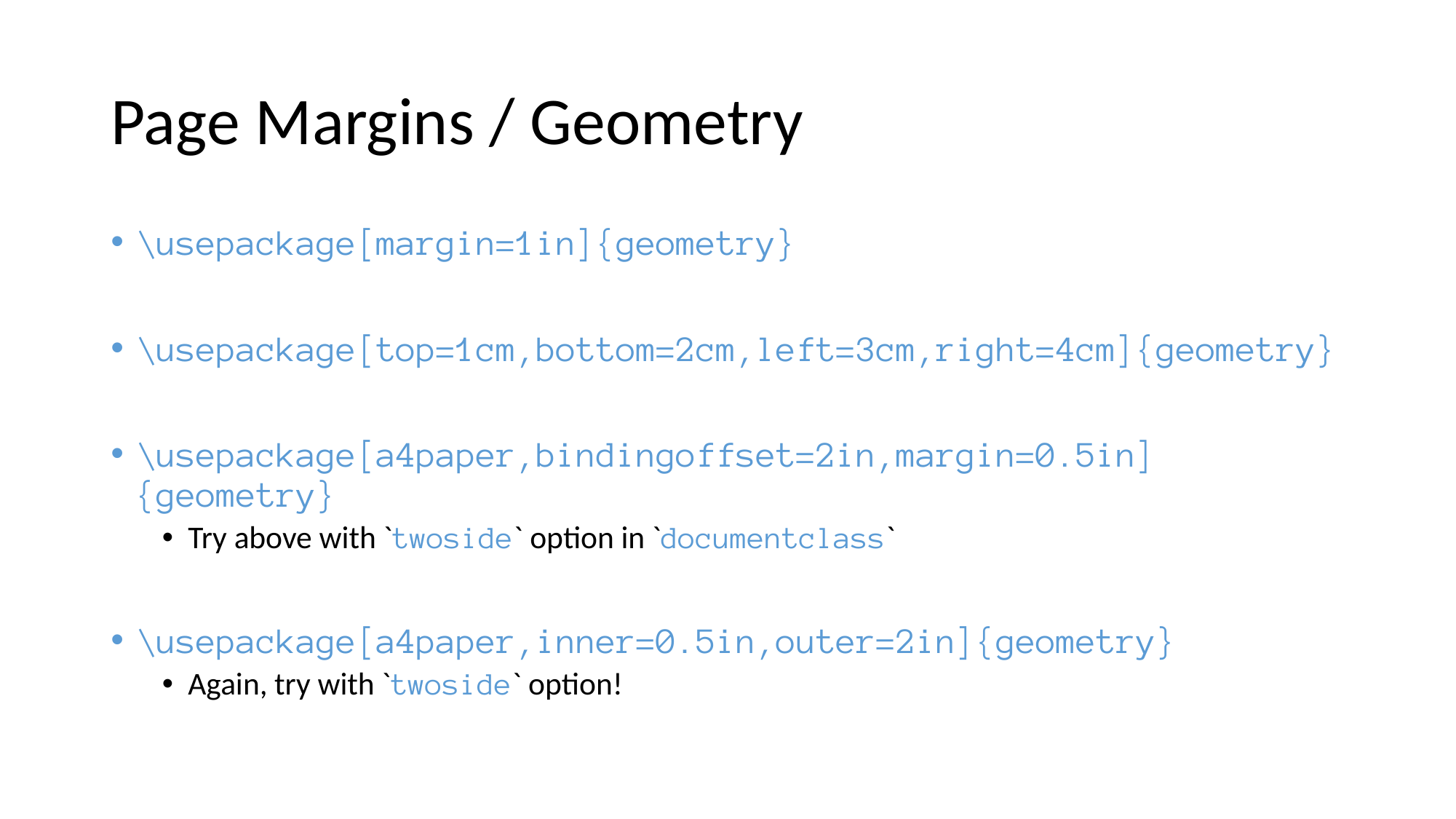

# Page Margins / Geometry
\usepackage[margin=1in]{geometry}

\usepackage[top=1cm,bottom=2cm,left=3cm,right=4cm]{geometry}

\usepackage[a4paper,bindingoffset=2in,margin=0.5in]{geometry}
Try above with `twoside` option in `documentclass`

\usepackage[a4paper,inner=0.5in,outer=2in]{geometry}
Again, try with `twoside` option!